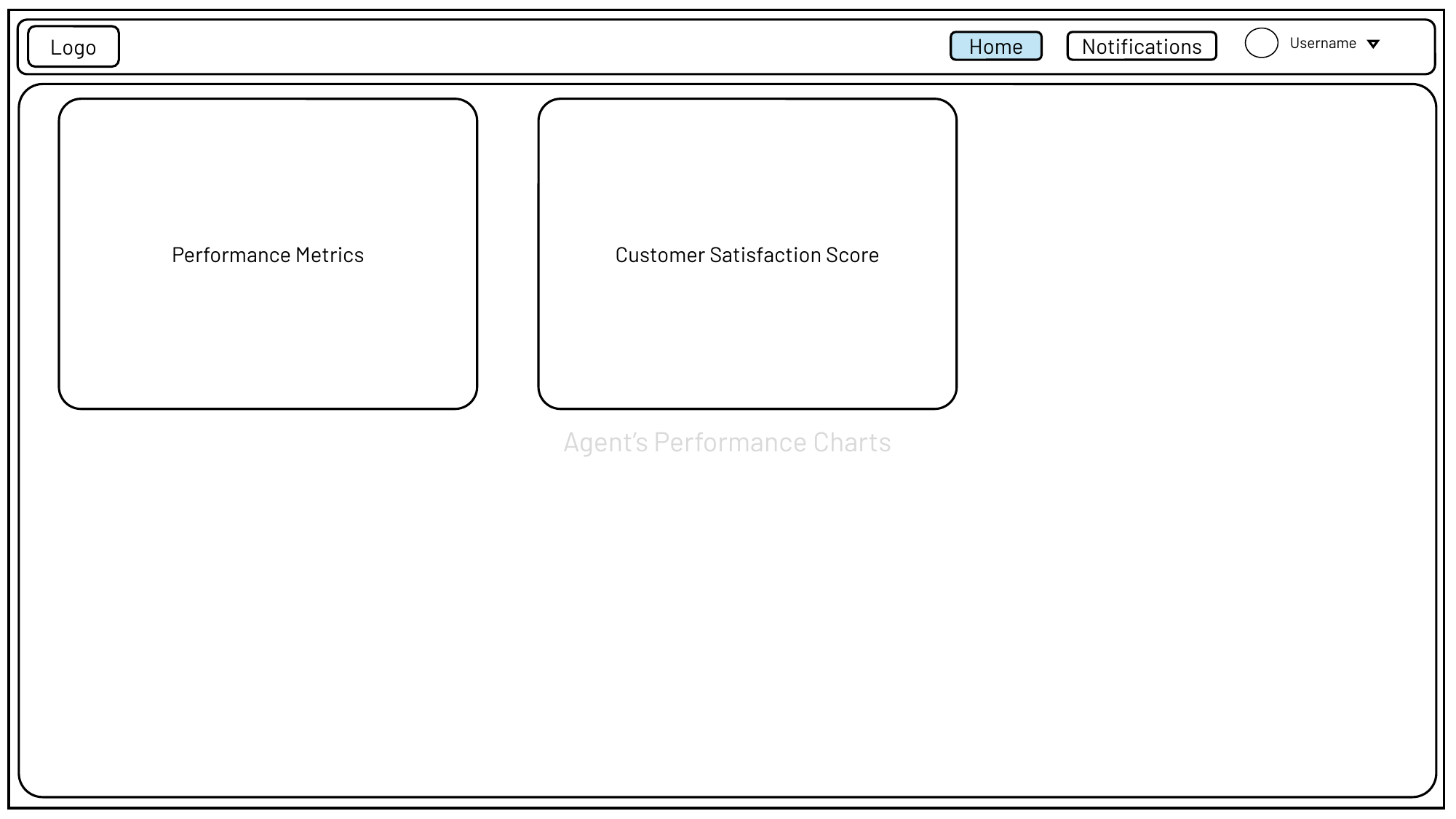

Logo

Username
Home
Notifications

Agent’s Performance Charts
Customer Satisfaction Score
Performance Metrics